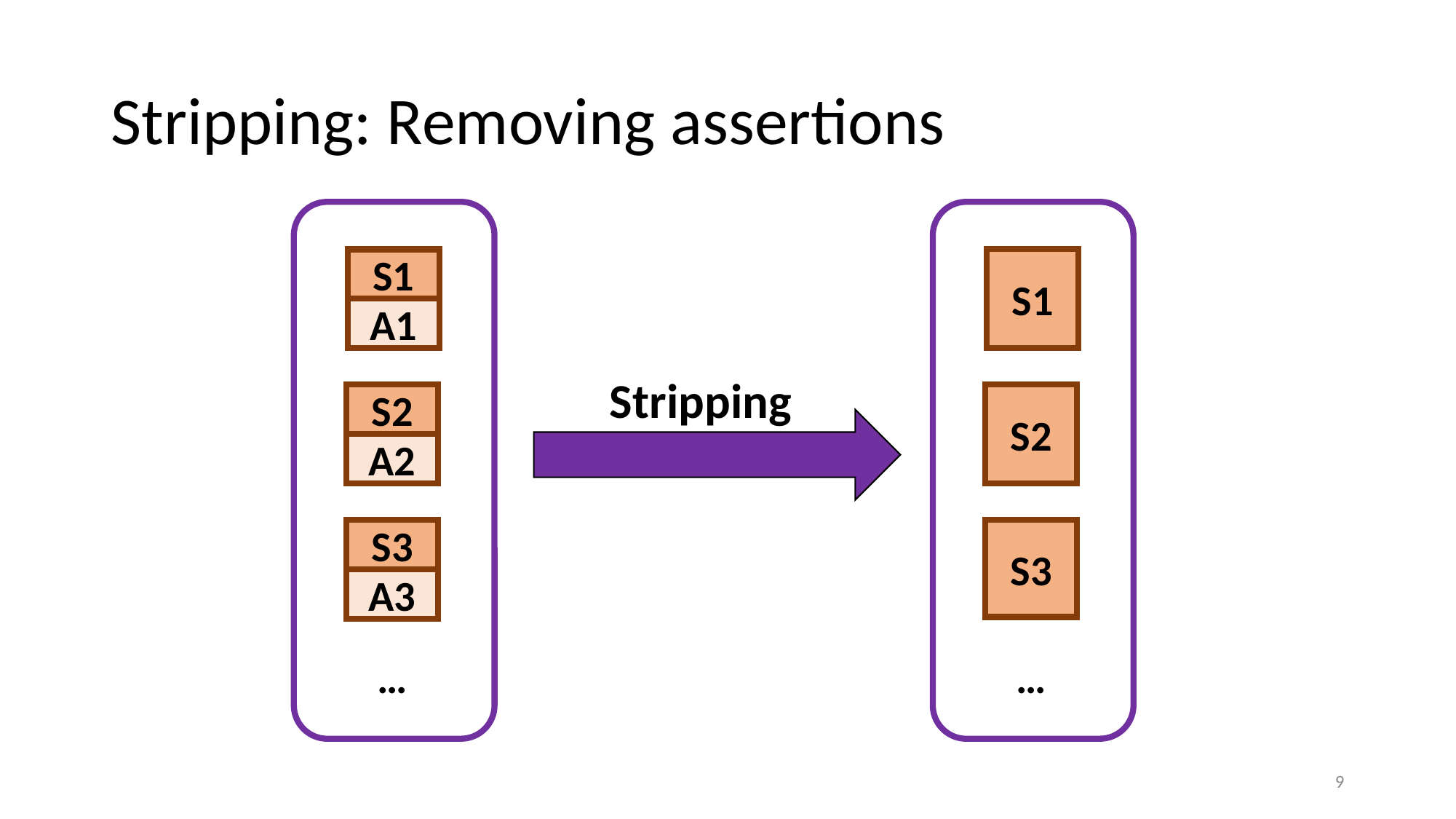

# Stripping: Removing assertions

S1
A1
S1
Stripping
S2
S2
A2

S3
S3
A3
…
…
9